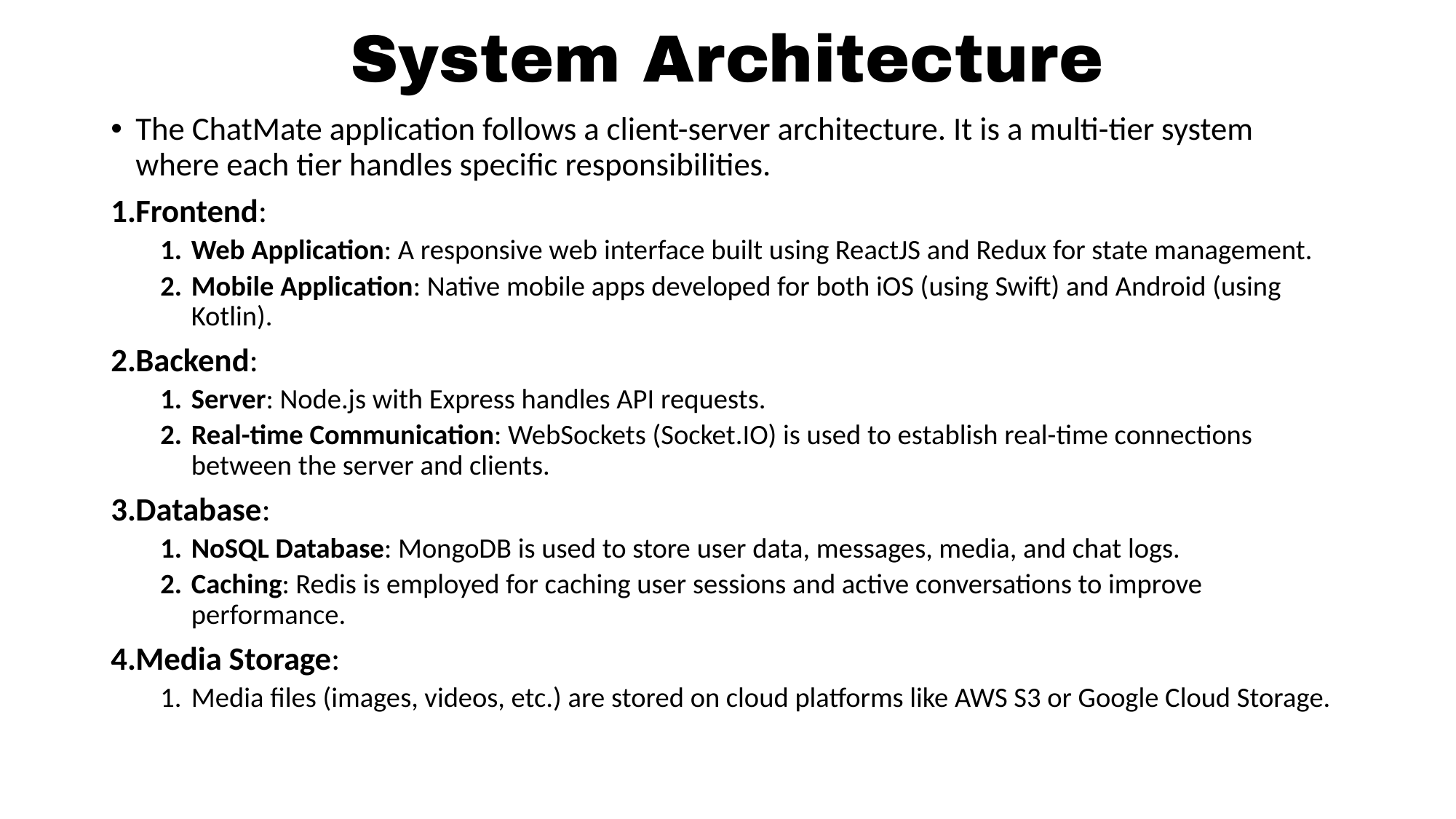

# System Architecture
The ChatMate application follows a client-server architecture. It is a multi-tier system where each tier handles specific responsibilities.
Frontend:
Web Application: A responsive web interface built using ReactJS and Redux for state management.
Mobile Application: Native mobile apps developed for both iOS (using Swift) and Android (using Kotlin).
Backend:
Server: Node.js with Express handles API requests.
Real-time Communication: WebSockets (Socket.IO) is used to establish real-time connections between the server and clients.
Database:
NoSQL Database: MongoDB is used to store user data, messages, media, and chat logs.
Caching: Redis is employed for caching user sessions and active conversations to improve performance.
Media Storage:
Media files (images, videos, etc.) are stored on cloud platforms like AWS S3 or Google Cloud Storage.